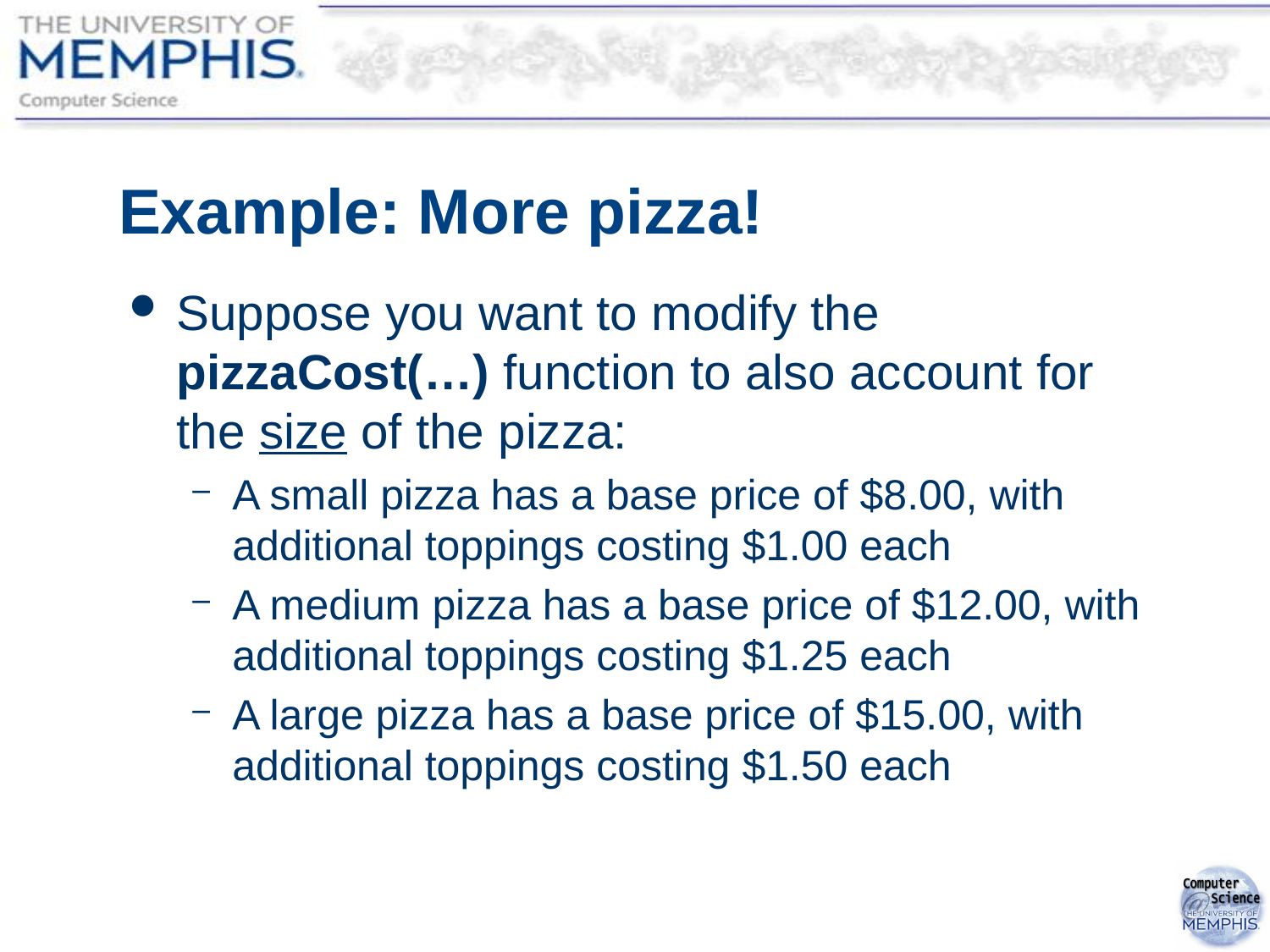

# Example: More pizza!
Suppose you want to modify the pizzaCost(…) function to also account for the size of the pizza:
A small pizza has a base price of $8.00, with additional toppings costing $1.00 each
A medium pizza has a base price of $12.00, with additional toppings costing $1.25 each
A large pizza has a base price of $15.00, with additional toppings costing $1.50 each